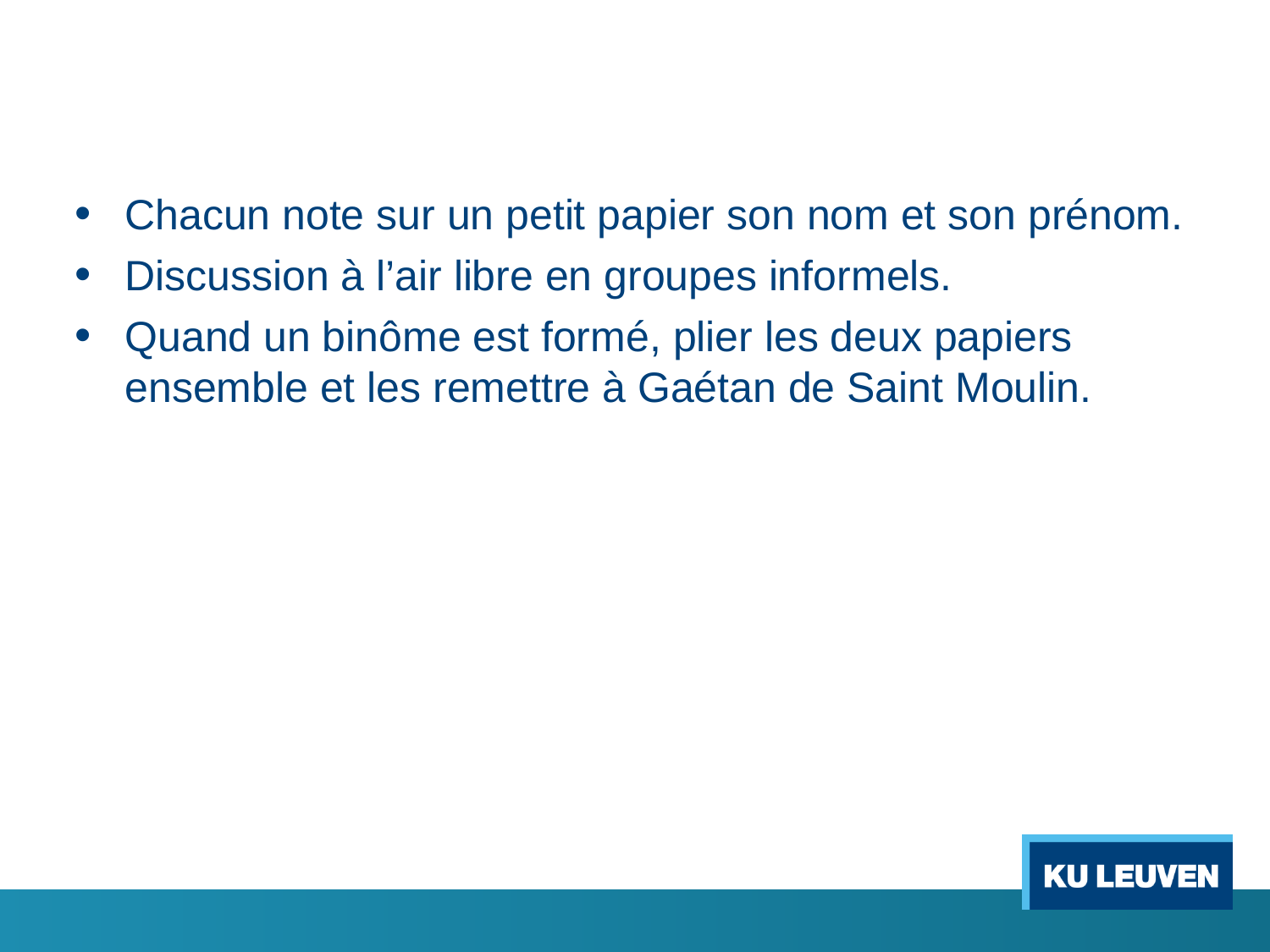

#
Chacun note sur un petit papier son nom et son prénom.
Discussion à l’air libre en groupes informels.
Quand un binôme est formé, plier les deux papiers ensemble et les remettre à Gaétan de Saint Moulin.